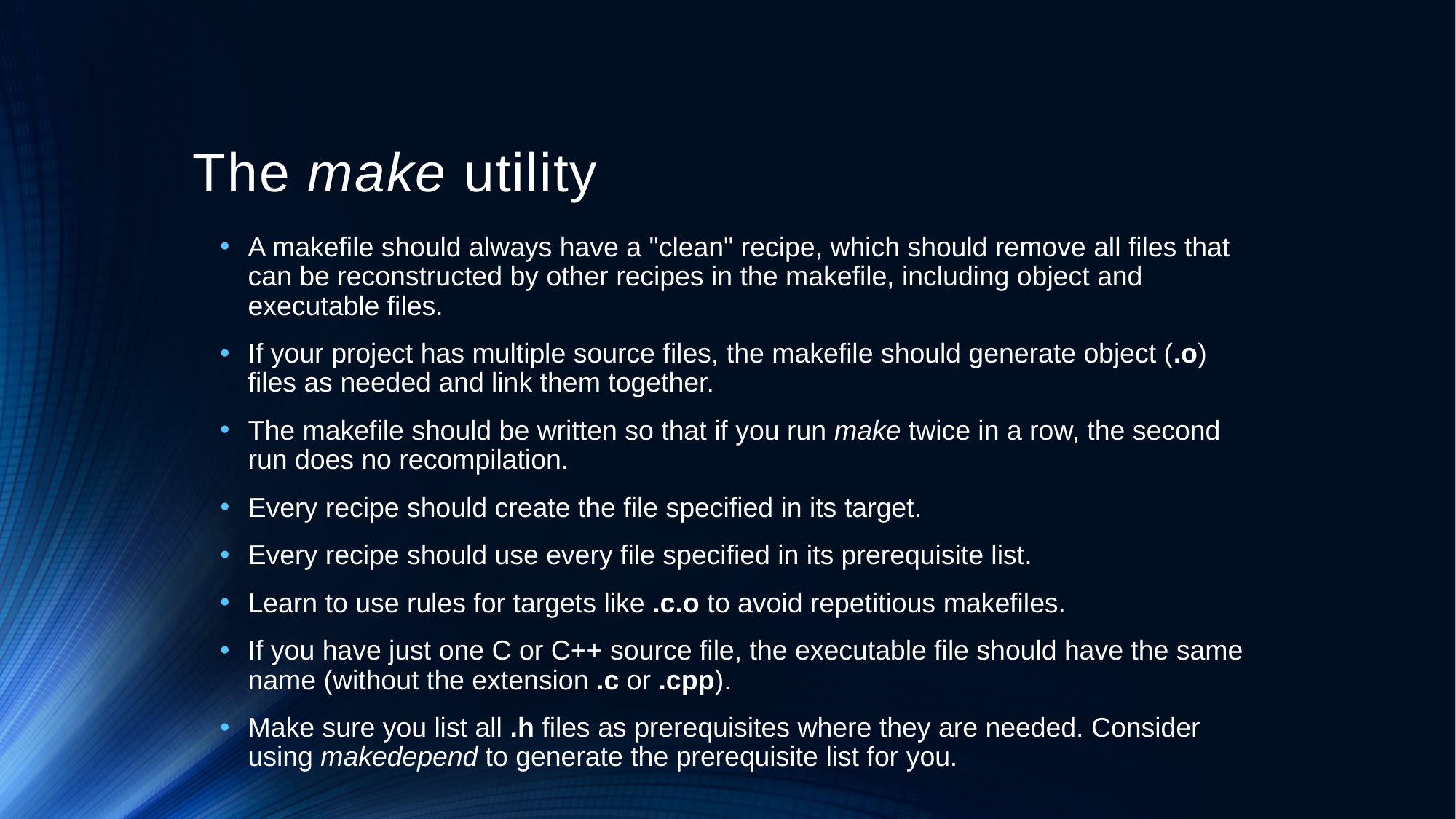

# The make utility
A makefile should always have a "clean" recipe, which should remove all files that can be reconstructed by other recipes in the makefile, including object and executable files.
If your project has multiple source files, the makefile should generate object (.o) files as needed and link them together.
The makefile should be written so that if you run make twice in a row, the second run does no recompilation.
Every recipe should create the file specified in its target.
Every recipe should use every file specified in its prerequisite list.
Learn to use rules for targets like .c.o to avoid repetitious makefiles.
If you have just one C or C++ source file, the executable file should have the same name (without the extension .c or .cpp).
Make sure you list all .h files as prerequisites where they are needed. Consider using makedepend to generate the prerequisite list for you.